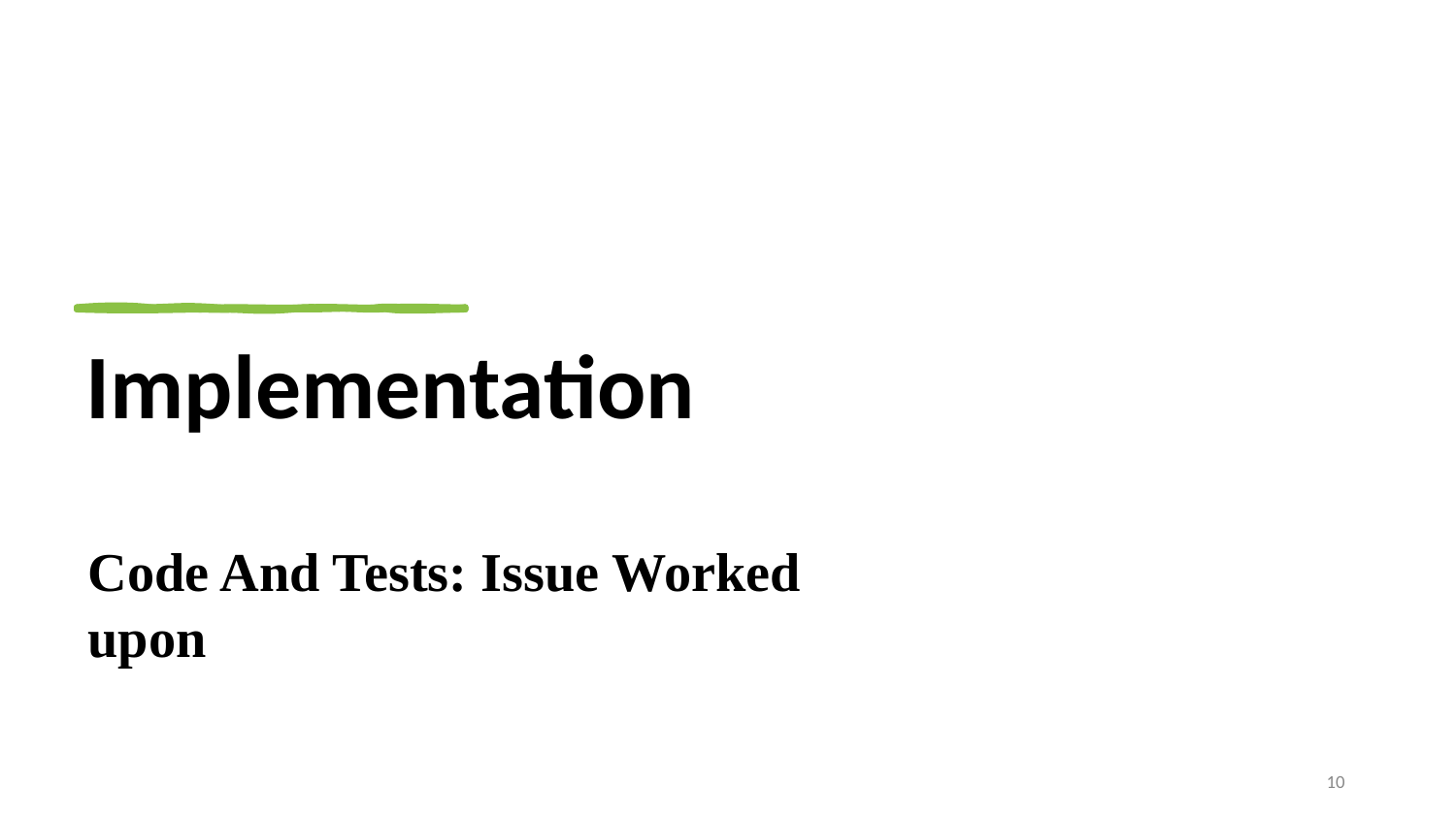

Implementation

Code And Tests: Issue Worked upon
10